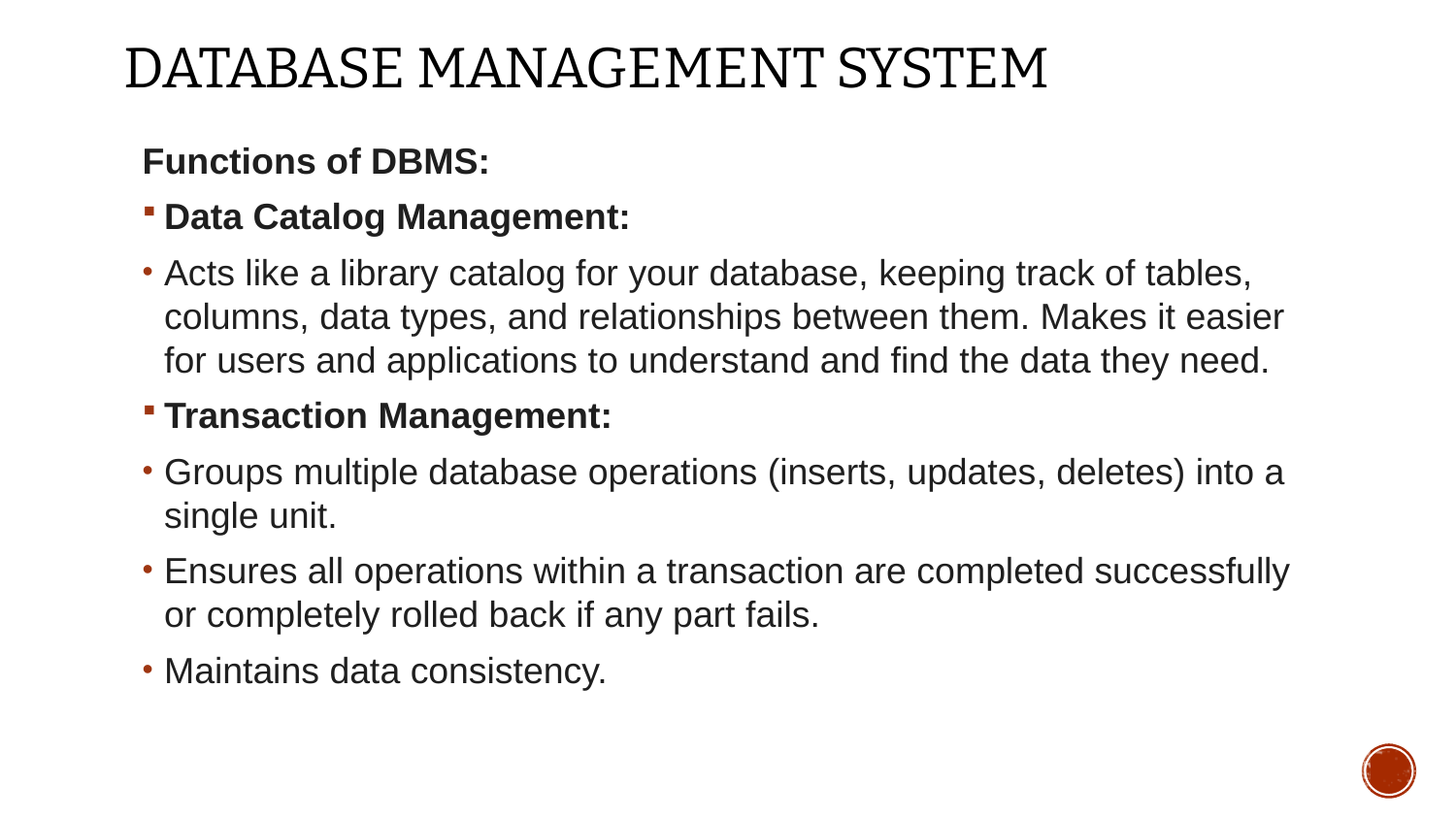

# Database Management System
Functions of DBMS:
Data Catalog Management:
Acts like a library catalog for your database, keeping track of tables, columns, data types, and relationships between them. Makes it easier for users and applications to understand and find the data they need.
Transaction Management:
Groups multiple database operations (inserts, updates, deletes) into a single unit.
Ensures all operations within a transaction are completed successfully or completely rolled back if any part fails.
Maintains data consistency.